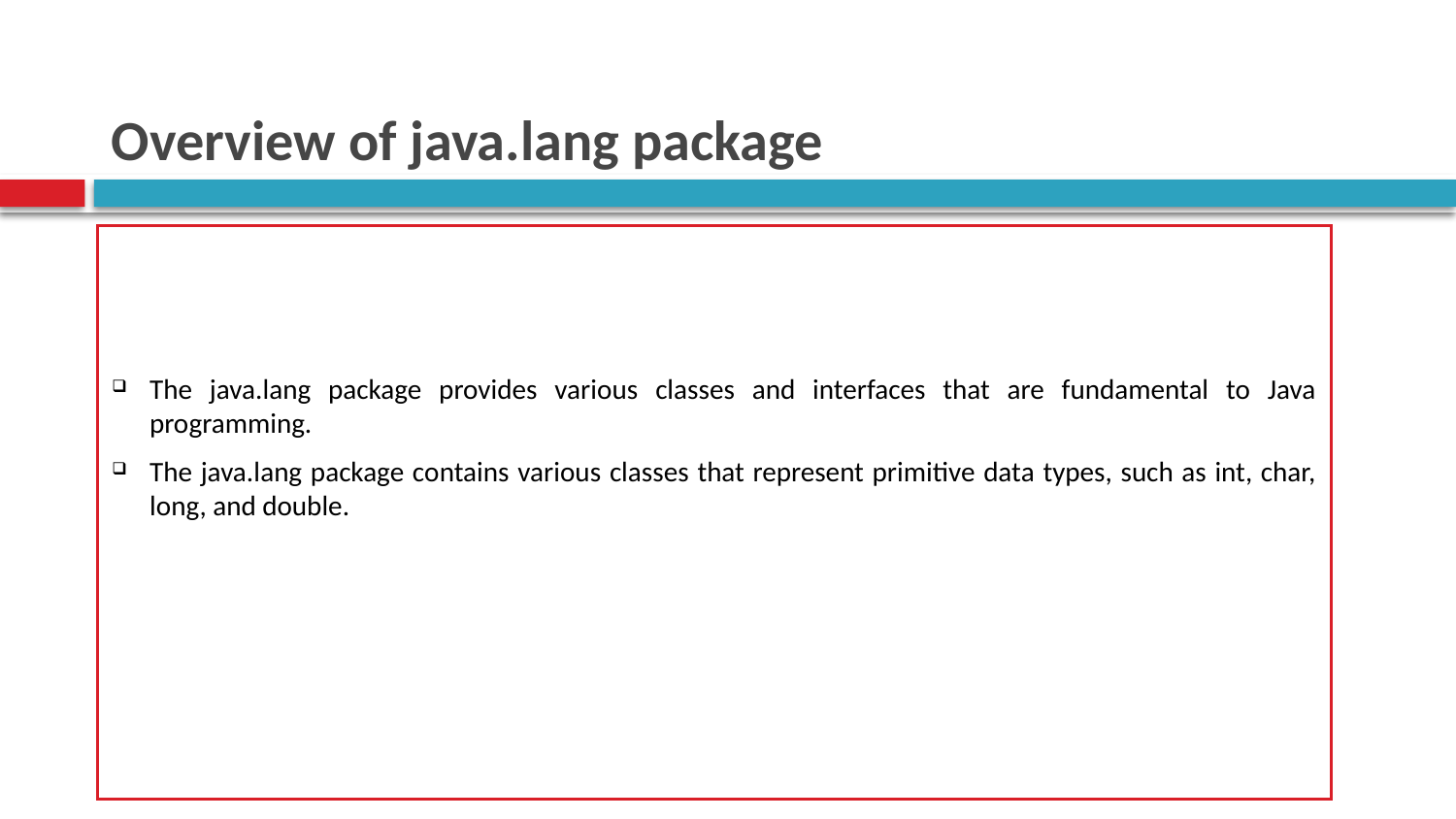

# Overview of java.lang package
The java.lang package provides various classes and interfaces that are fundamental to Java programming.
The java.lang package contains various classes that represent primitive data types, such as int, char, long, and double.